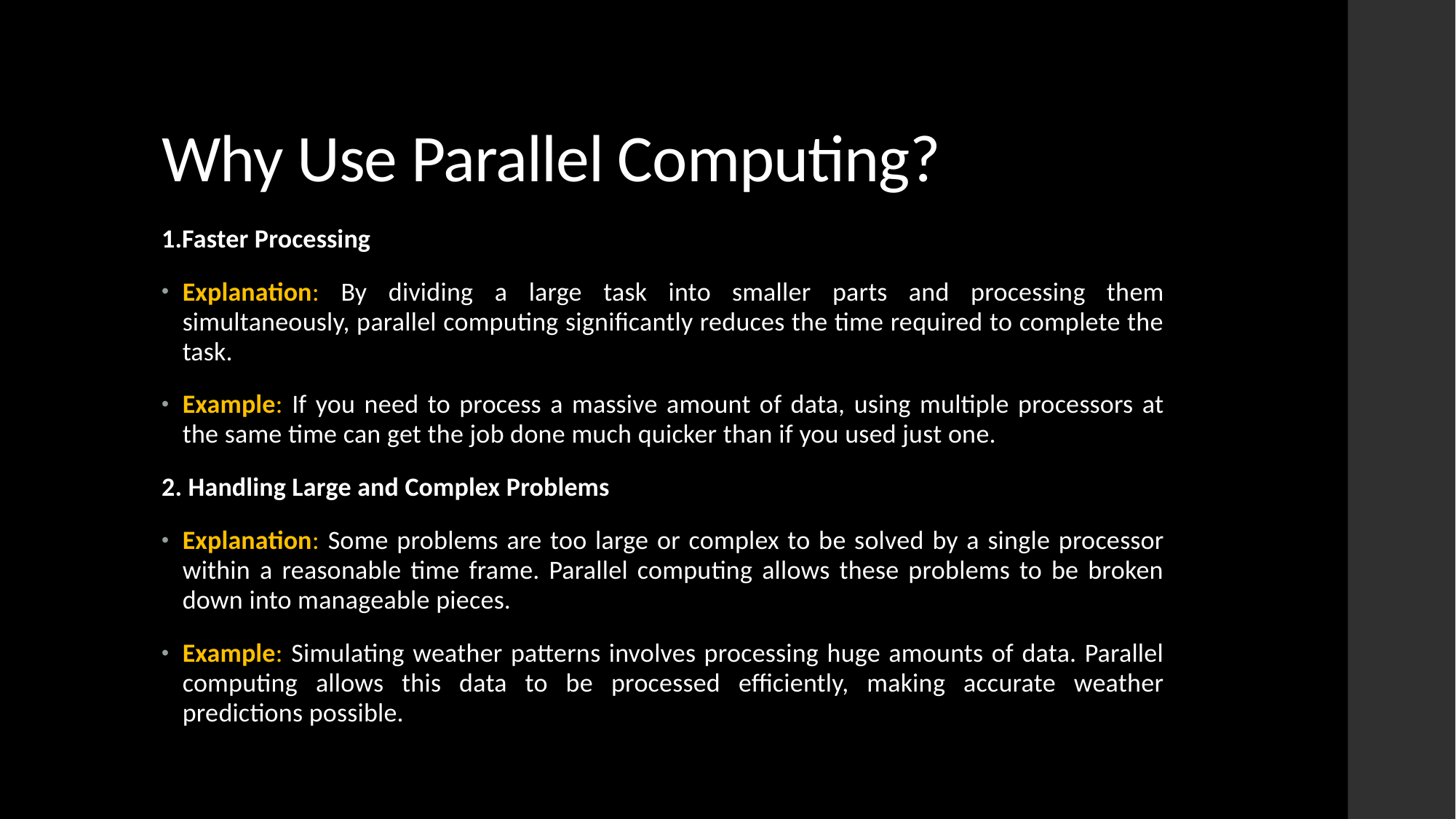

# Why Use Parallel Computing?
1.Faster Processing
Explanation: By dividing a large task into smaller parts and processing them simultaneously, parallel computing significantly reduces the time required to complete the task.
Example: If you need to process a massive amount of data, using multiple processors at the same time can get the job done much quicker than if you used just one.
2. Handling Large and Complex Problems
Explanation: Some problems are too large or complex to be solved by a single processor within a reasonable time frame. Parallel computing allows these problems to be broken down into manageable pieces.
Example: Simulating weather patterns involves processing huge amounts of data. Parallel computing allows this data to be processed efficiently, making accurate weather predictions possible.